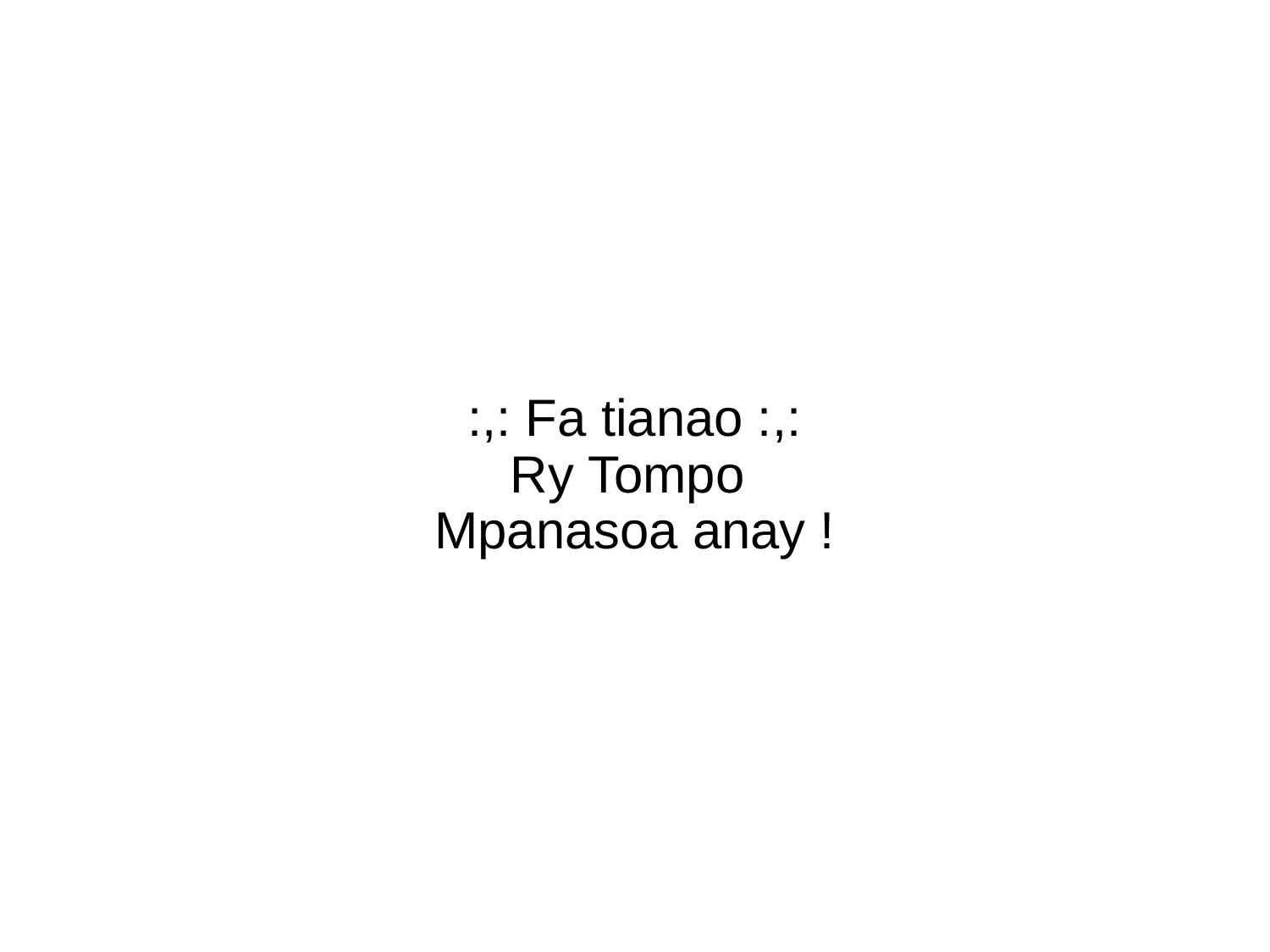

:,: Fa tianao :,:
Ry Tompo
Mpanasoa anay !